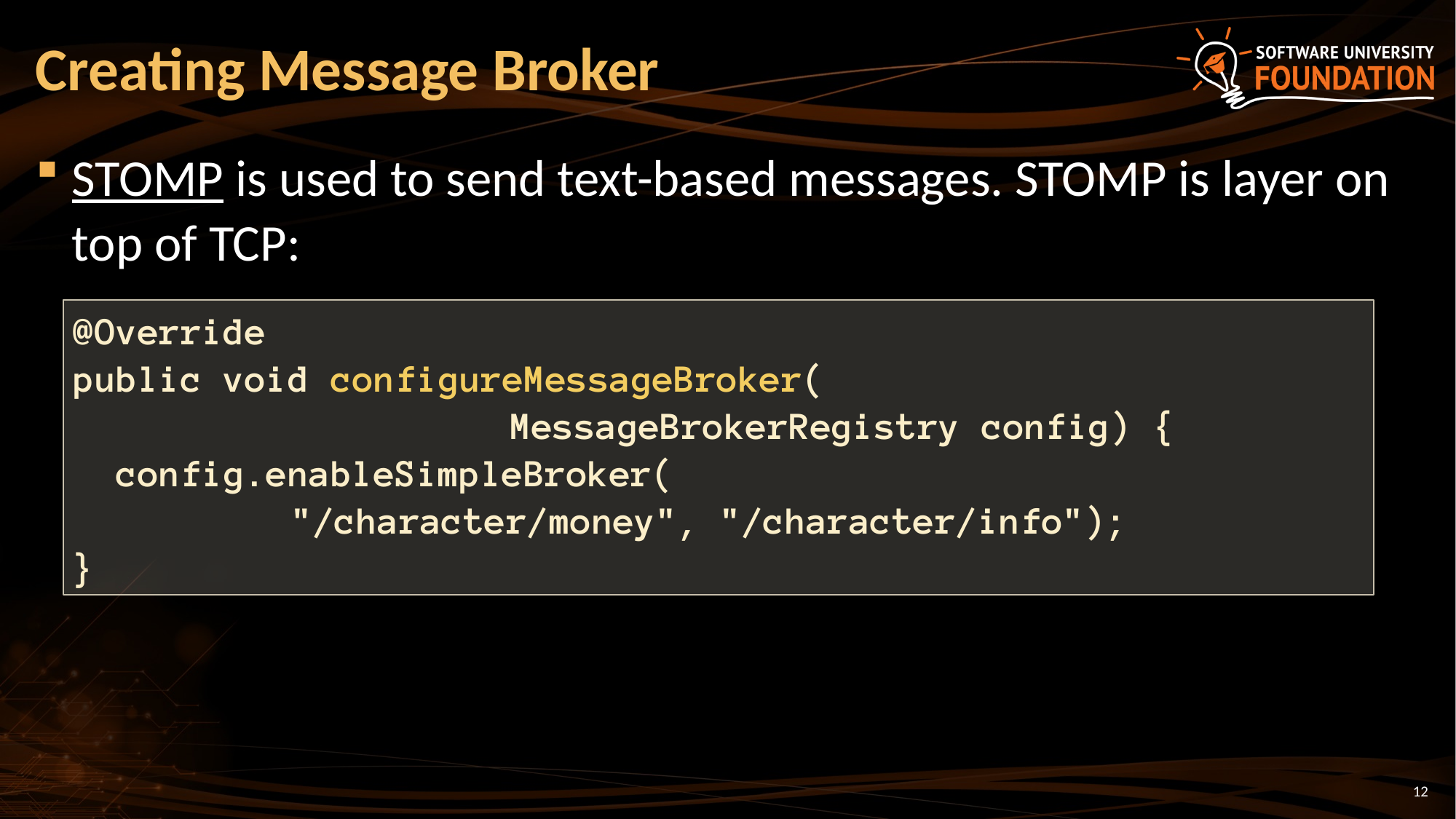

# Creating Message Broker
STOMP is used to send text-based messages. STOMP is layer on top of TCP:

@Override
public void configureMessageBroker(
				MessageBrokerRegistry config) {
  config.enableSimpleBroker(
		"/character/money", "/character/info");
}
12